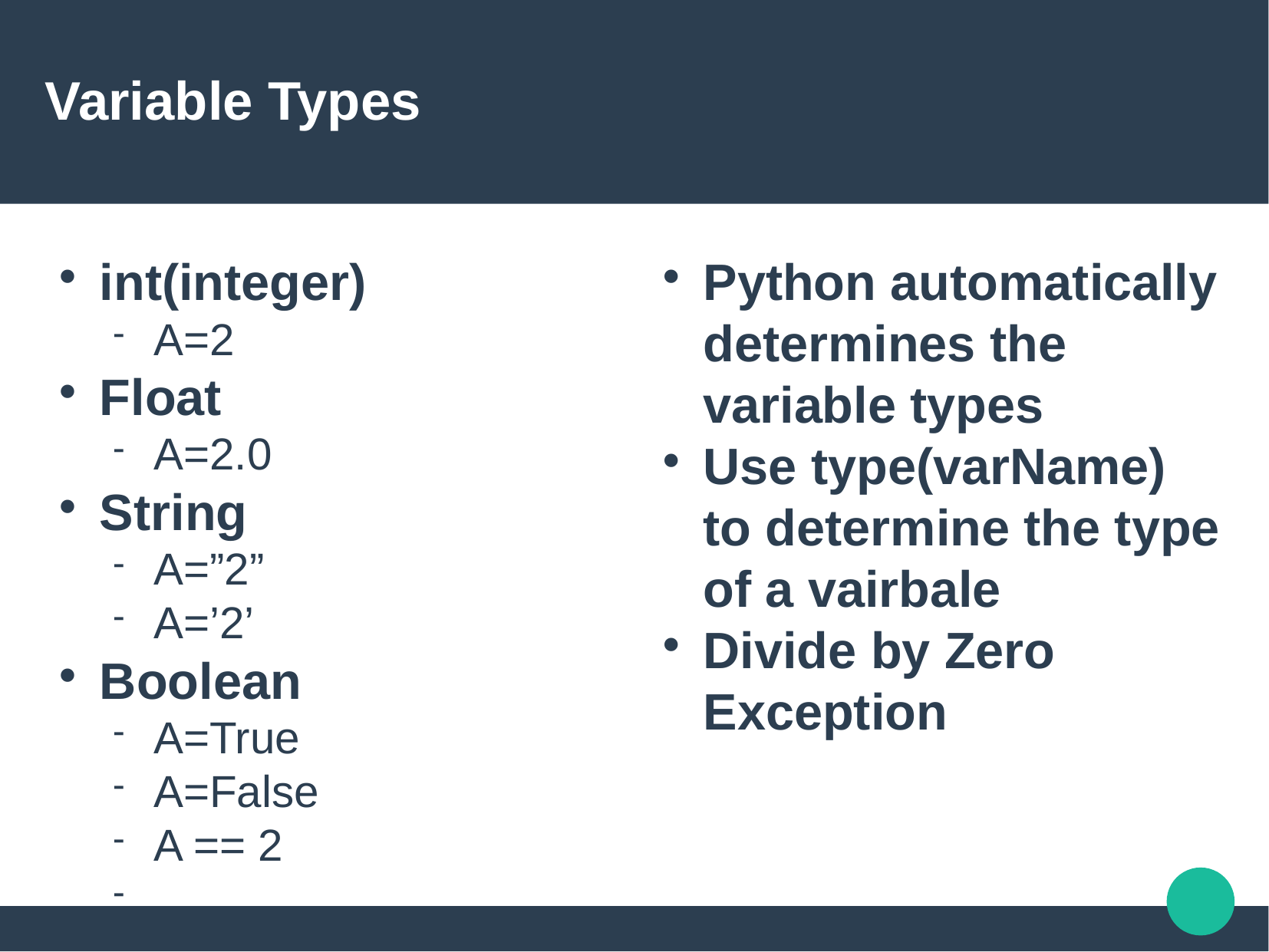

Variable Types
int(integer)
A=2
Float
A=2.0
String
A=”2”
A=’2’
Boolean
A=True
A=False
A == 2

Python automatically determines the variable types
Use type(varName) to determine the type of a vairbale
Divide by Zero Exception